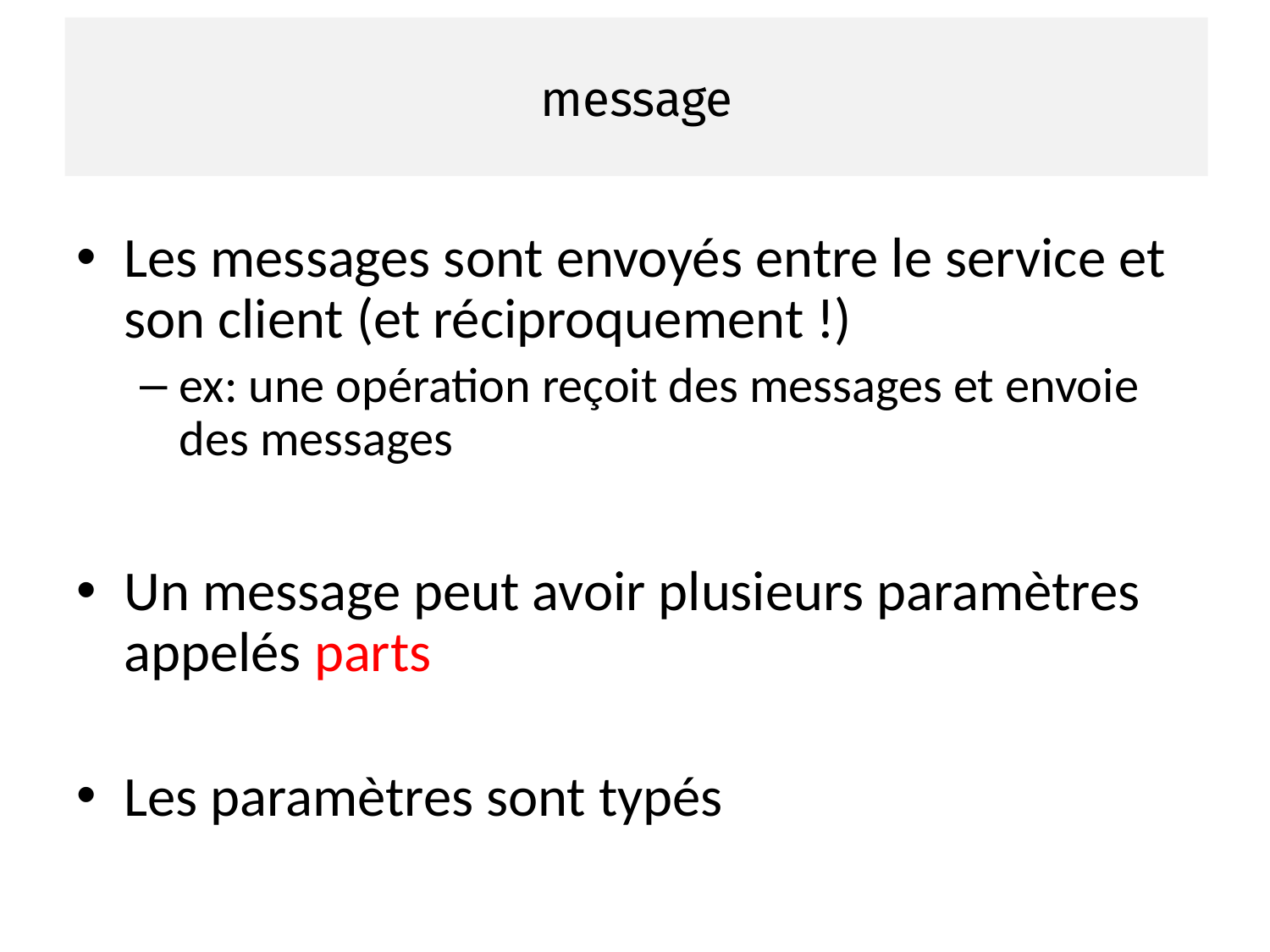

# message
Les messages sont envoyés entre le service et son client (et réciproquement !)
ex: une opération reçoit des messages et envoie des messages

Un message peut avoir plusieurs paramètres appelés parts

Les paramètres sont typés